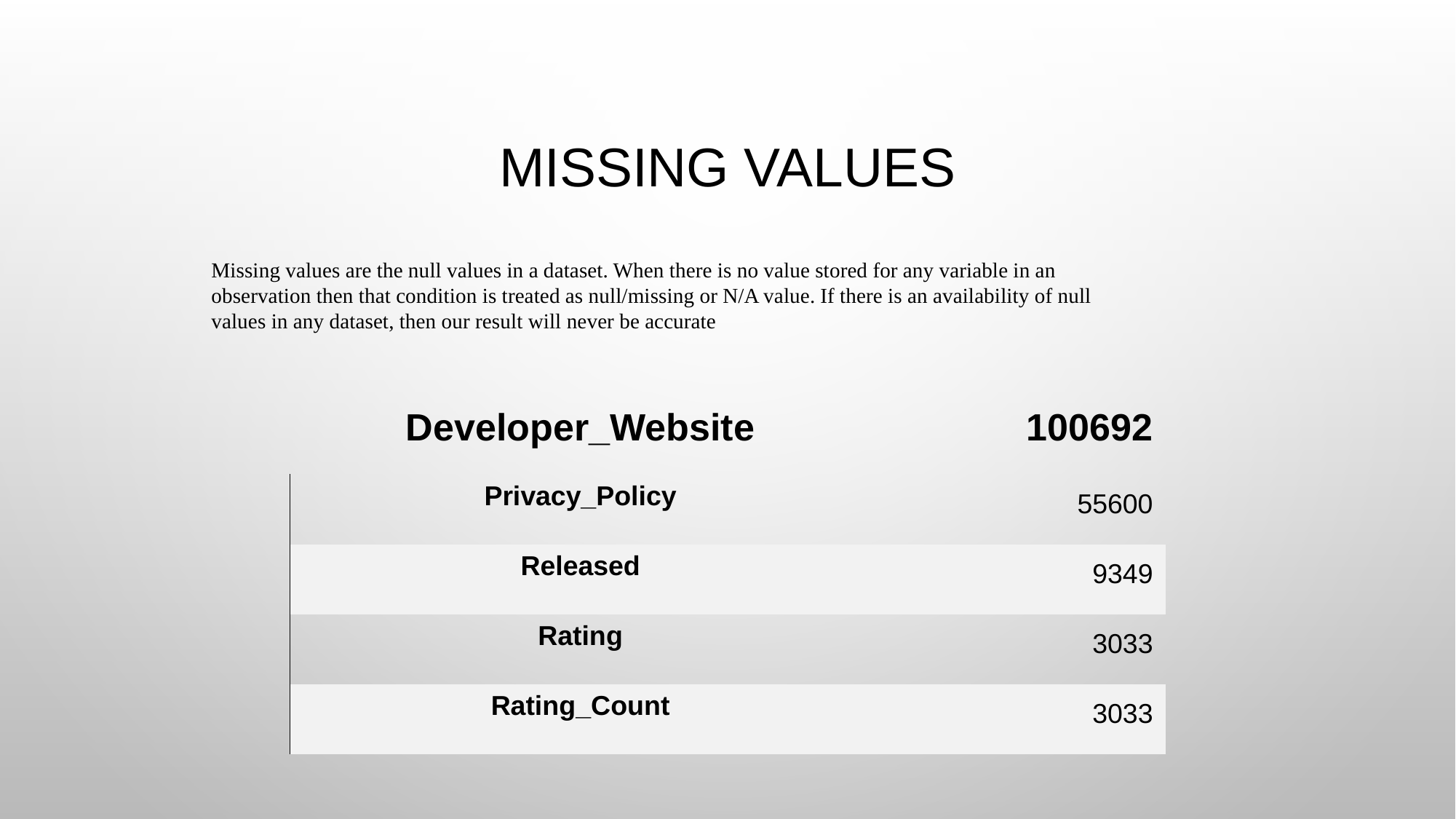

# Missing values
Missing values are the null values in a dataset. When there is no value stored for any variable in an observation then that condition is treated as null/missing or N/A value. If there is an availability of null values in any dataset, then our result will never be accurate
| Developer\_Website | 100692 |
| --- | --- |
| Privacy\_Policy | 55600 |
| Released | 9349 |
| Rating | 3033 |
| Rating\_Count | 3033 |